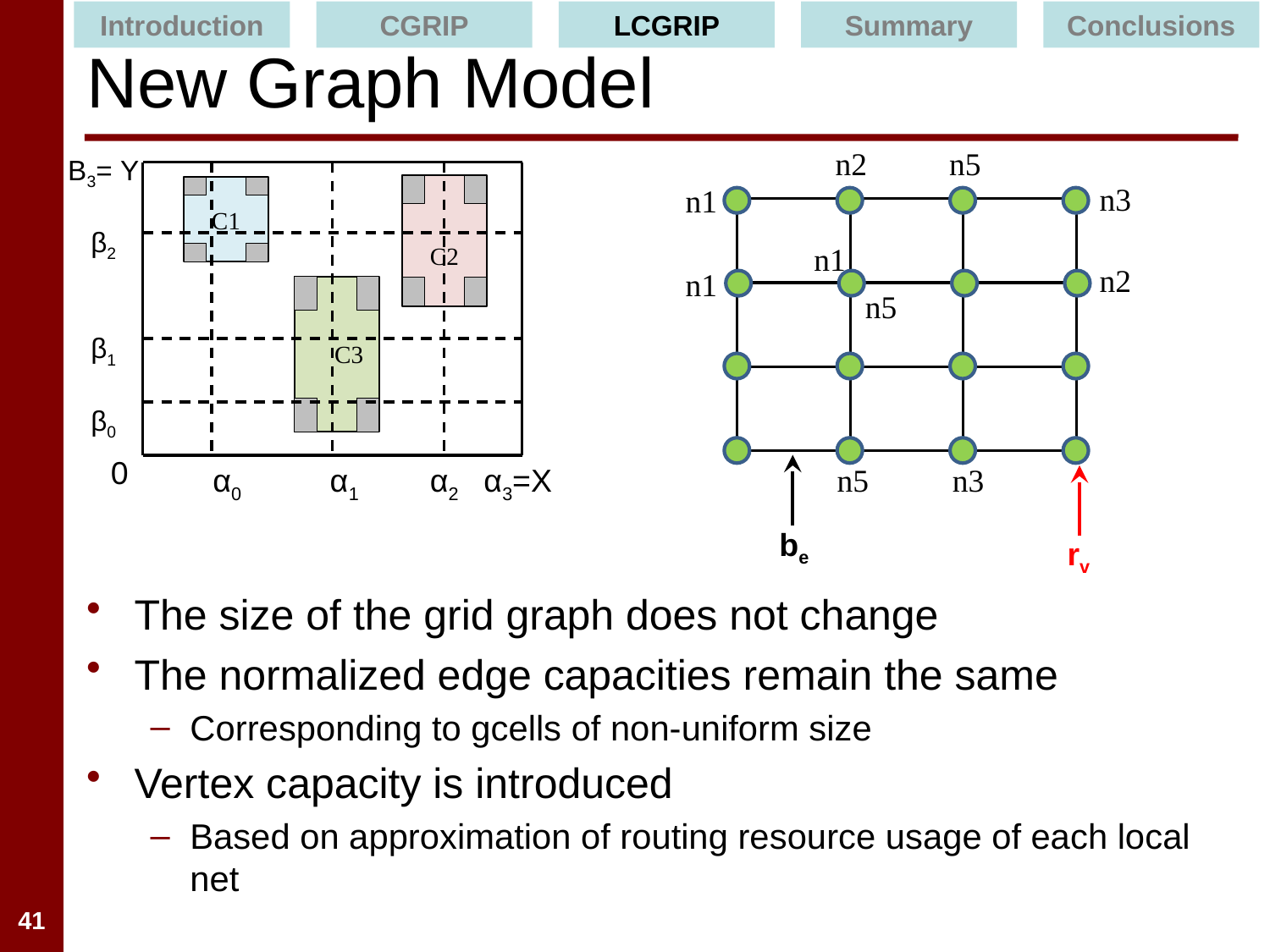

Introduction
CGRIP
LCGRIP
Summary
Conclusions
# New Graph Model
n2
n5
Β3= Y

β2

β1

β0

C2

C1

    C3

0
        α0          α1              α2     α3=X
n3
n1

n1
n2
n1

n5

n5
n3
be
rv
The size of the grid graph does not change
The normalized edge capacities remain the same
Corresponding to gcells of non-uniform size
Vertex capacity is introduced
Based on approximation of routing resource usage of each local net